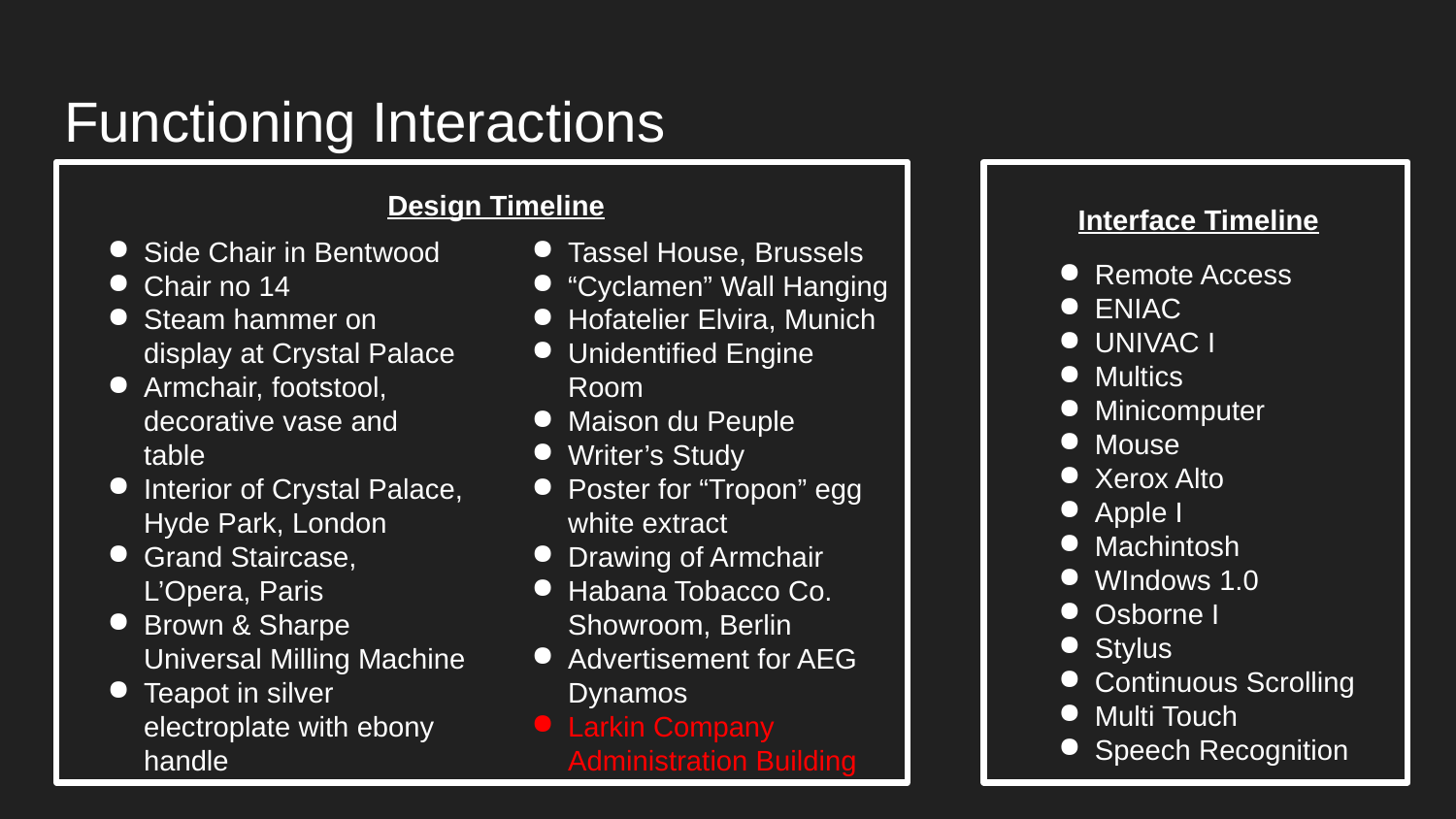

# Functioning Interactions

Design Timeline
Interface Timeline
Side Chair in Bentwood
Chair no 14
Steam hammer on display at Crystal Palace
Armchair, footstool, decorative vase and table
Interior of Crystal Palace, Hyde Park, London
Grand Staircase, L’Opera, Paris
Brown & Sharpe Universal Milling Machine
Teapot in silver electroplate with ebony handle
Tassel House, Brussels
“Cyclamen” Wall Hanging
Hofatelier Elvira, Munich
Unidentified Engine Room
Maison du Peuple
Writer’s Study
Poster for “Tropon” egg white extract
Drawing of Armchair
Habana Tobacco Co. Showroom, Berlin
Advertisement for AEG Dynamos
Larkin Company Administration Building
Remote Access
ENIAC
UNIVAC I
Multics
Minicomputer
Mouse
Xerox Alto
Apple I
Machintosh
WIndows 1.0
Osborne I
Stylus
Continuous Scrolling
Multi Touch
Speech Recognition